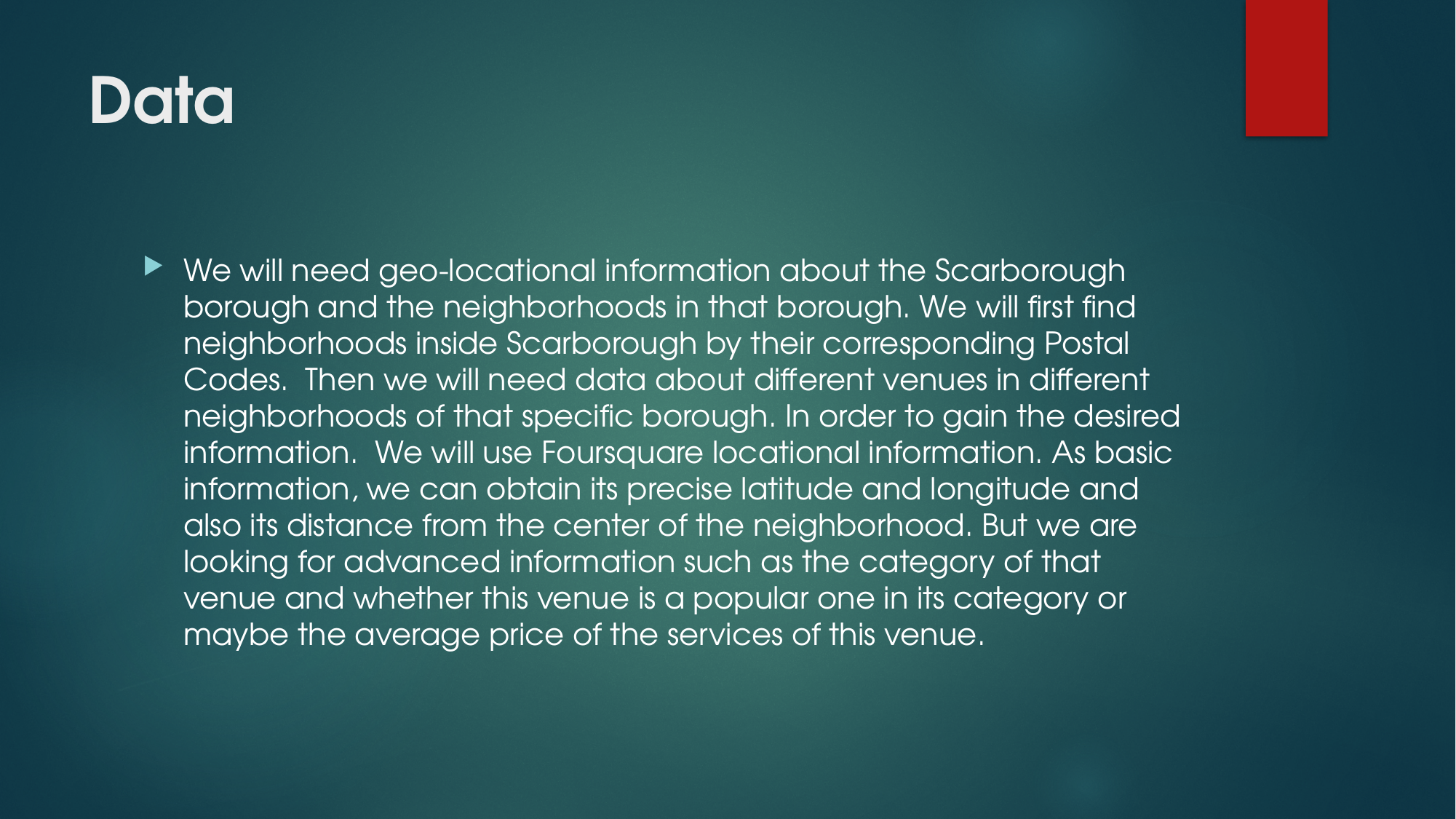

# Data
We will need geo-locational information about the Scarborough borough and the neighborhoods in that borough. We will first find neighborhoods inside Scarborough by their corresponding Postal Codes.  Then we will need data about different venues in different neighborhoods of that specific borough. In order to gain the desired information.  We will use Foursquare locational information. As basic information, we can obtain its precise latitude and longitude and also its distance from the center of the neighborhood. But we are looking for advanced information such as the category of that venue and whether this venue is a popular one in its category or maybe the average price of the services of this venue.